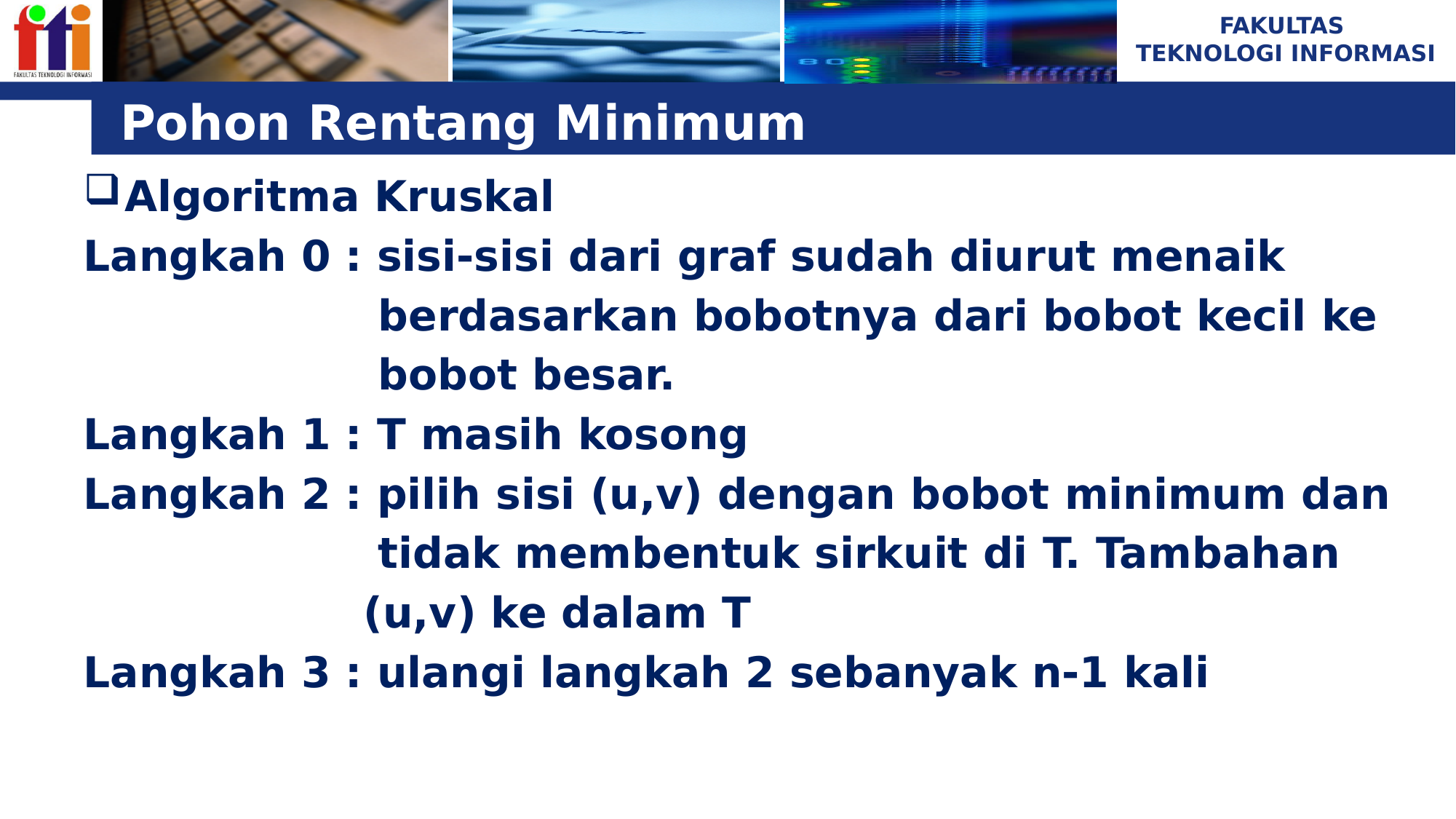

# Pohon Rentang Minimum
Algoritma Kruskal
Langkah 0 : sisi-sisi dari graf sudah diurut menaik
                    berdasarkan bobotnya dari bobot kecil ke
                    bobot besar.
Langkah 1 : T masih kosong
Langkah 2 : pilih sisi (u,v) dengan bobot minimum dan
                    tidak membentuk sirkuit di T. Tambahan
                   (u,v) ke dalam T
Langkah 3 : ulangi langkah 2 sebanyak n-1 kali